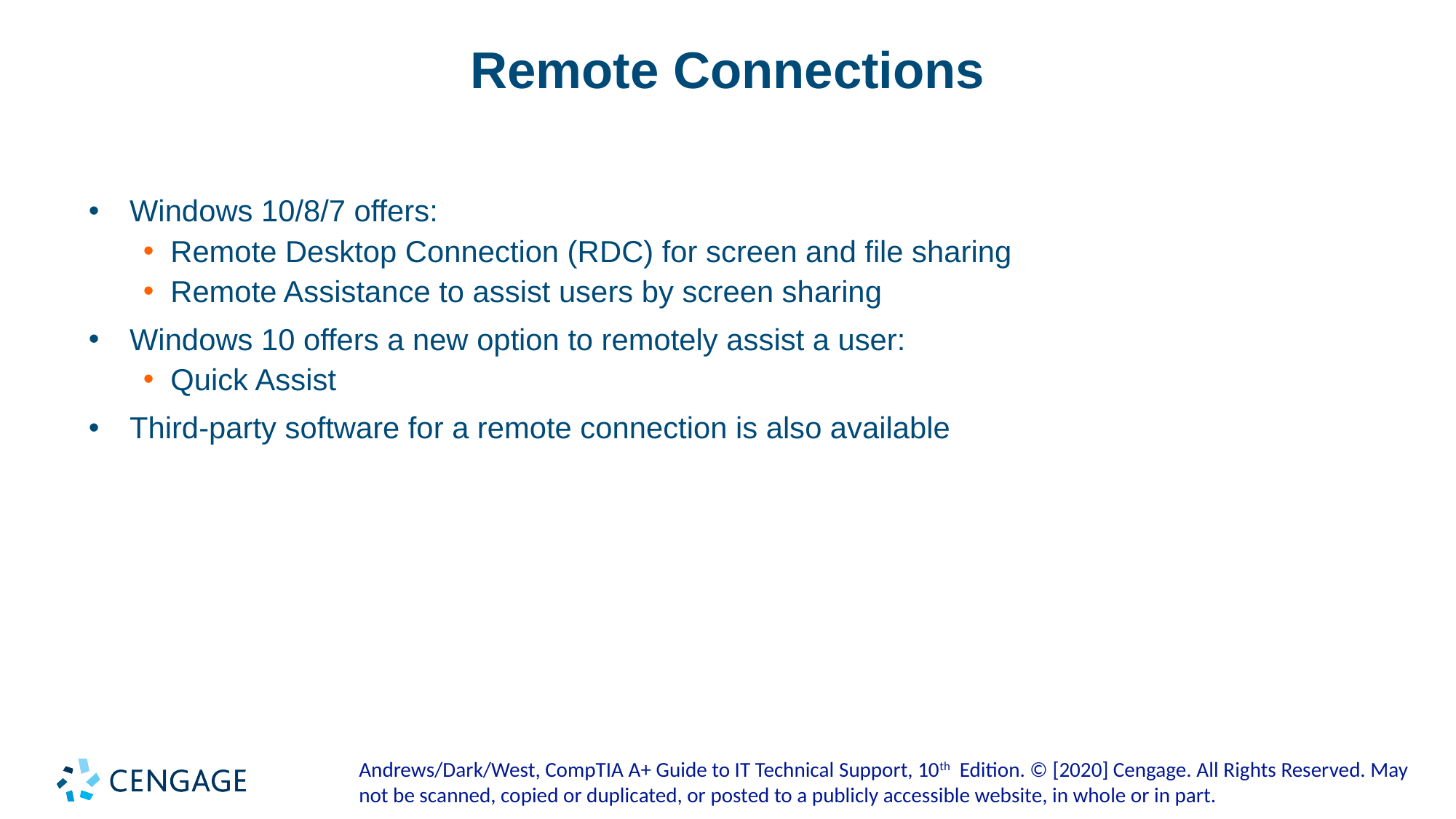

# Remote Connections
Windows 10/8/7 offers:
Remote Desktop Connection (RDC) for screen and file sharing
Remote Assistance to assist users by screen sharing
Windows 10 offers a new option to remotely assist a user:
Quick Assist
Third-party software for a remote connection is also available